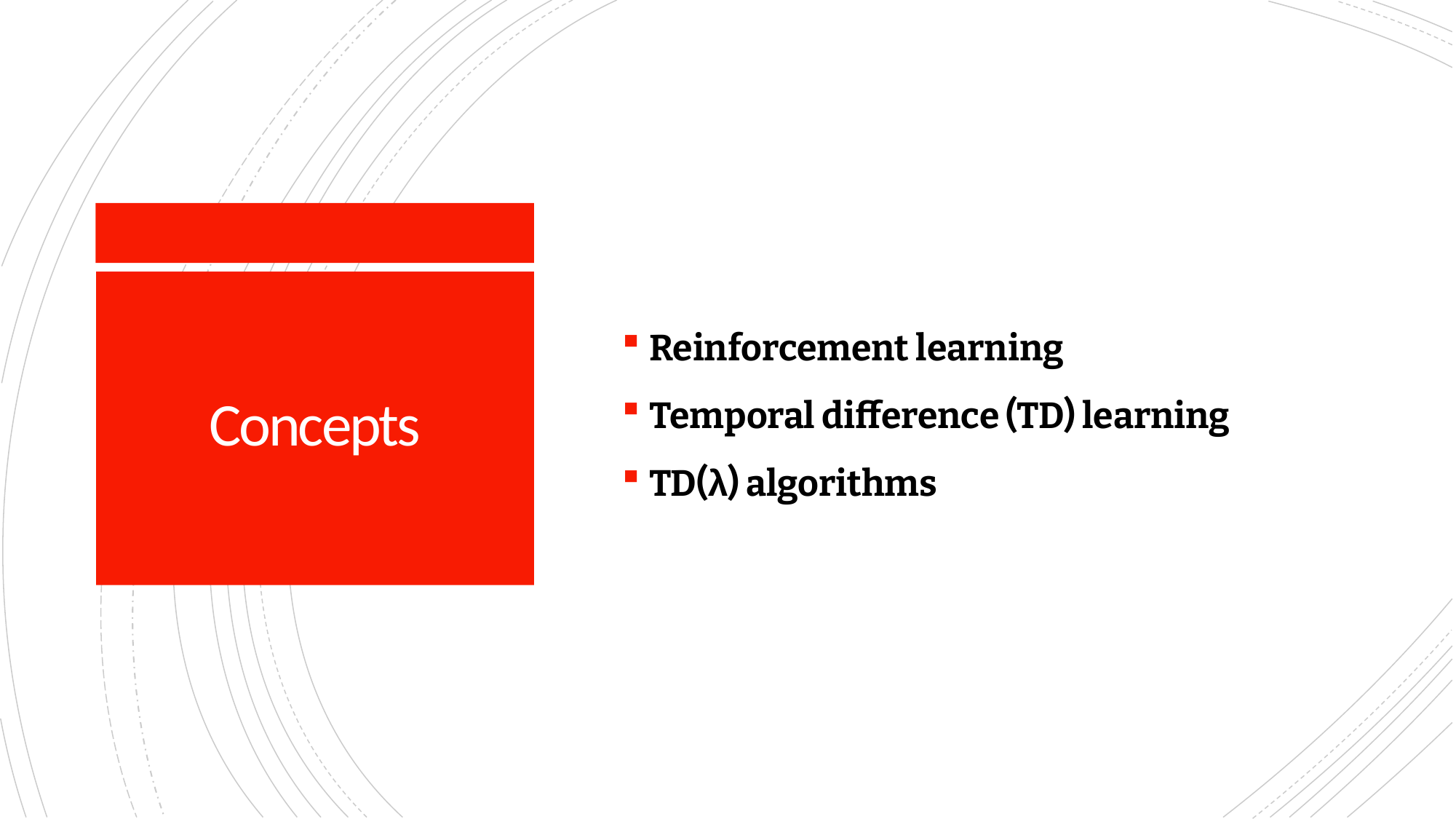

Reinforcement learning
Temporal difference (TD) learning
TD(λ) algorithms
# Concepts